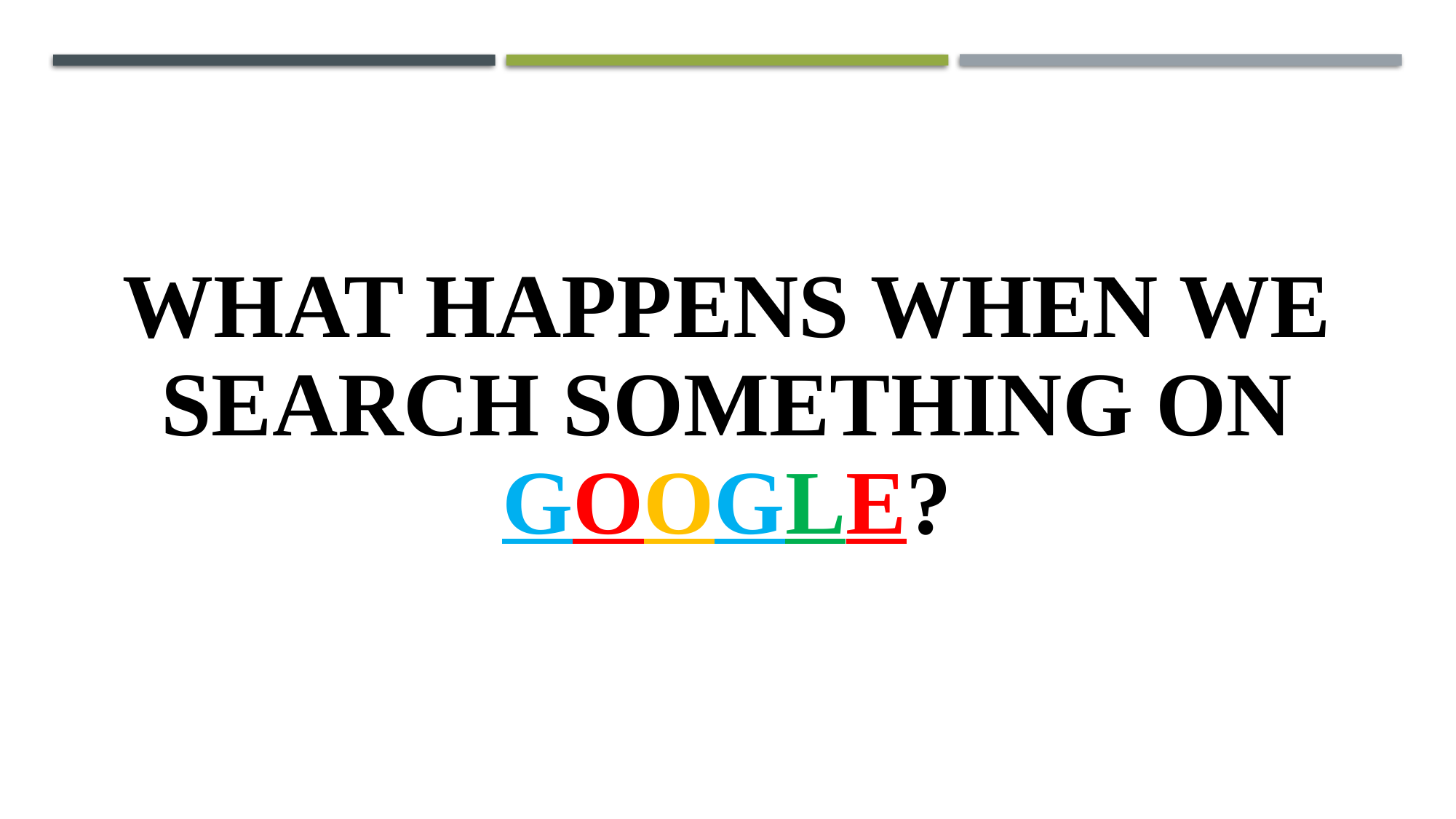

# What happens When we search something on Google?